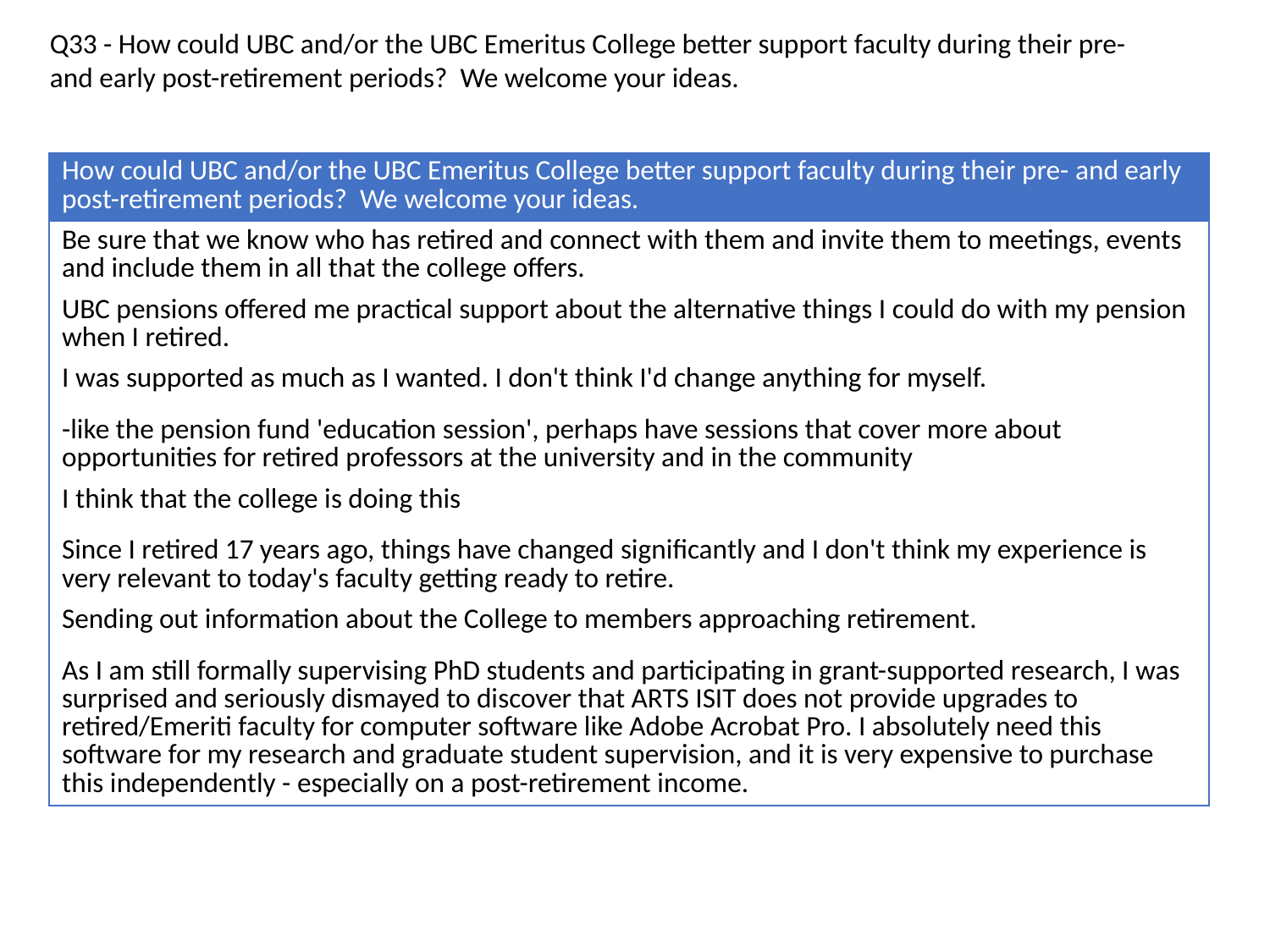

Q33 - How could UBC and/or the UBC Emeritus College better support faculty during their pre- and early post-retirement periods?  We welcome your ideas.
| How could UBC and/or the UBC Emeritus College better support faculty during their pre- and early post-retirement periods? We welcome your ideas. |
| --- |
| Be sure that we know who has retired and connect with them and invite them to meetings, events and include them in all that the college offers. |
| UBC pensions offered me practical support about the alternative things I could do with my pension when I retired. |
| I was supported as much as I wanted. I don't think I'd change anything for myself. |
| -like the pension fund 'education session', perhaps have sessions that cover more about opportunities for retired professors at the university and in the community |
| I think that the college is doing this |
| Since I retired 17 years ago, things have changed significantly and I don't think my experience is very relevant to today's faculty getting ready to retire. |
| Sending out information about the College to members approaching retirement. |
| As I am still formally supervising PhD students and participating in grant-supported research, I was surprised and seriously dismayed to discover that ARTS ISIT does not provide upgrades to retired/Emeriti faculty for computer software like Adobe Acrobat Pro. I absolutely need this software for my research and graduate student supervision, and it is very expensive to purchase this independently - especially on a post-retirement income. |